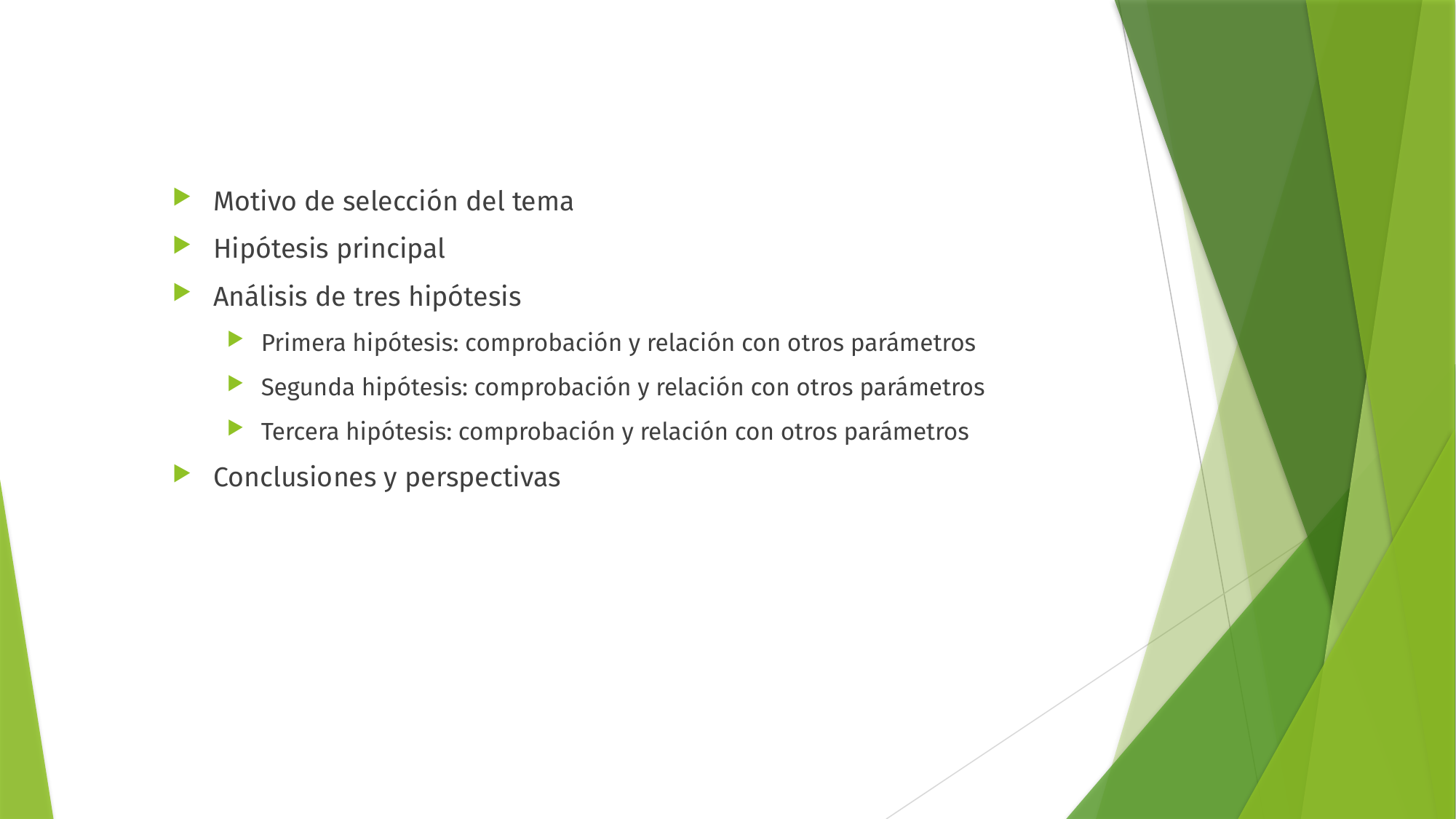

Motivo de selección del tema
Hipótesis principal
Análisis de tres hipótesis
Primera hipótesis: comprobación y relación con otros parámetros
Segunda hipótesis: comprobación y relación con otros parámetros
Tercera hipótesis: comprobación y relación con otros parámetros
Conclusiones y perspectivas